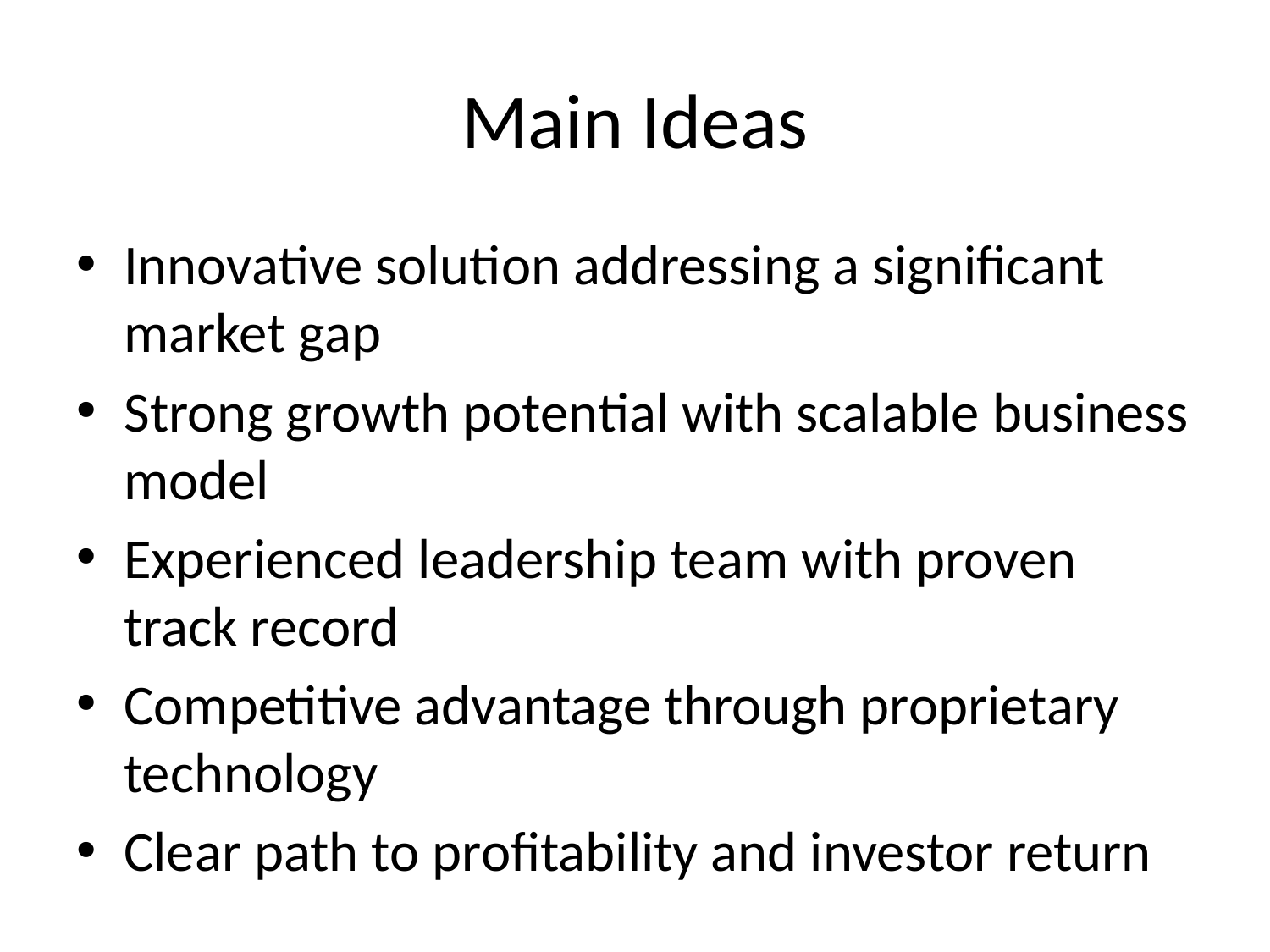

# Main Ideas
Innovative solution addressing a significant market gap
Strong growth potential with scalable business model
Experienced leadership team with proven track record
Competitive advantage through proprietary technology
Clear path to profitability and investor return